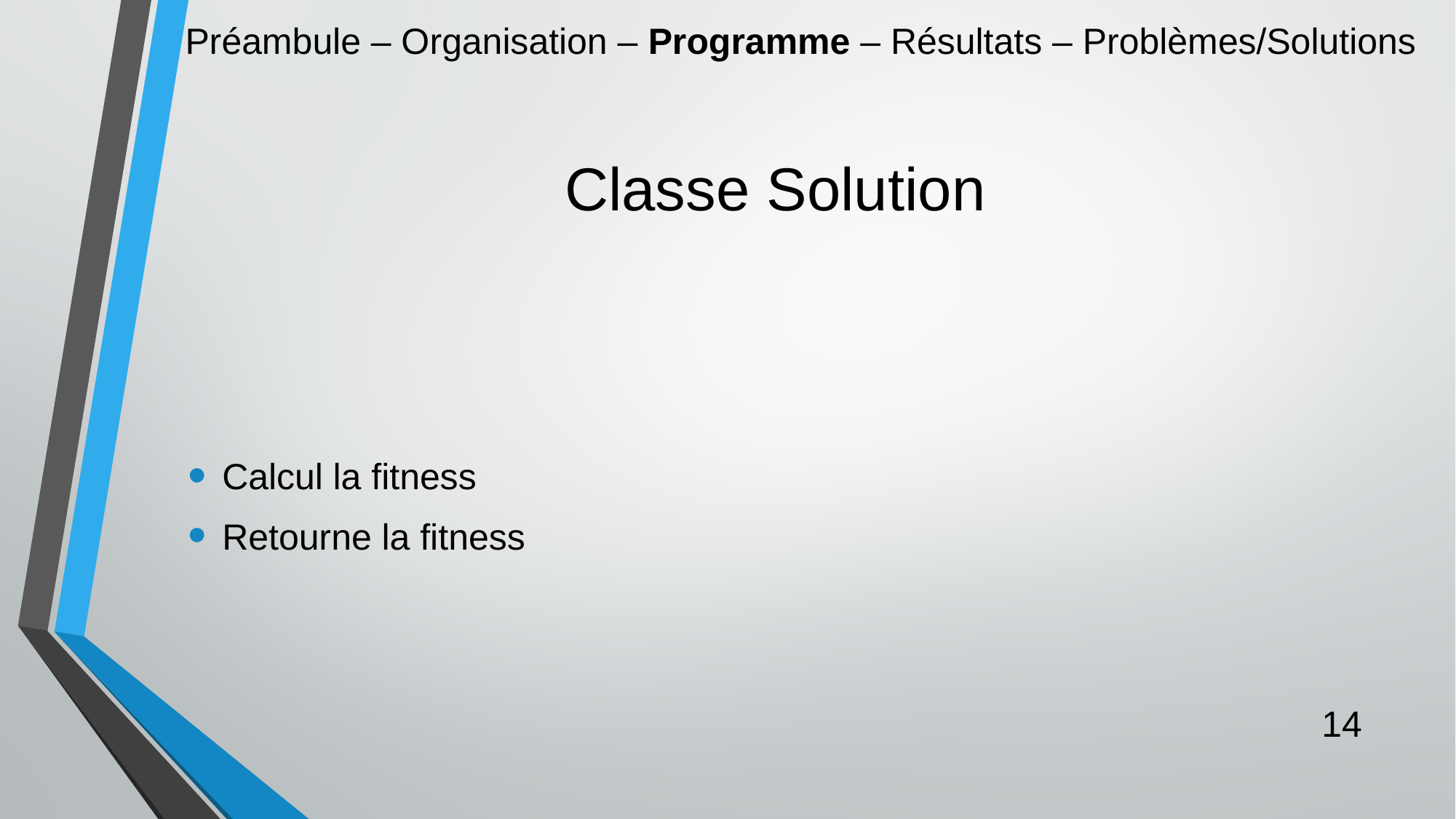

Préambule – Organisation – Programme – Résultats – Problèmes/Solutions
# Classe Solution
Calcul la fitness
Retourne la fitness
14